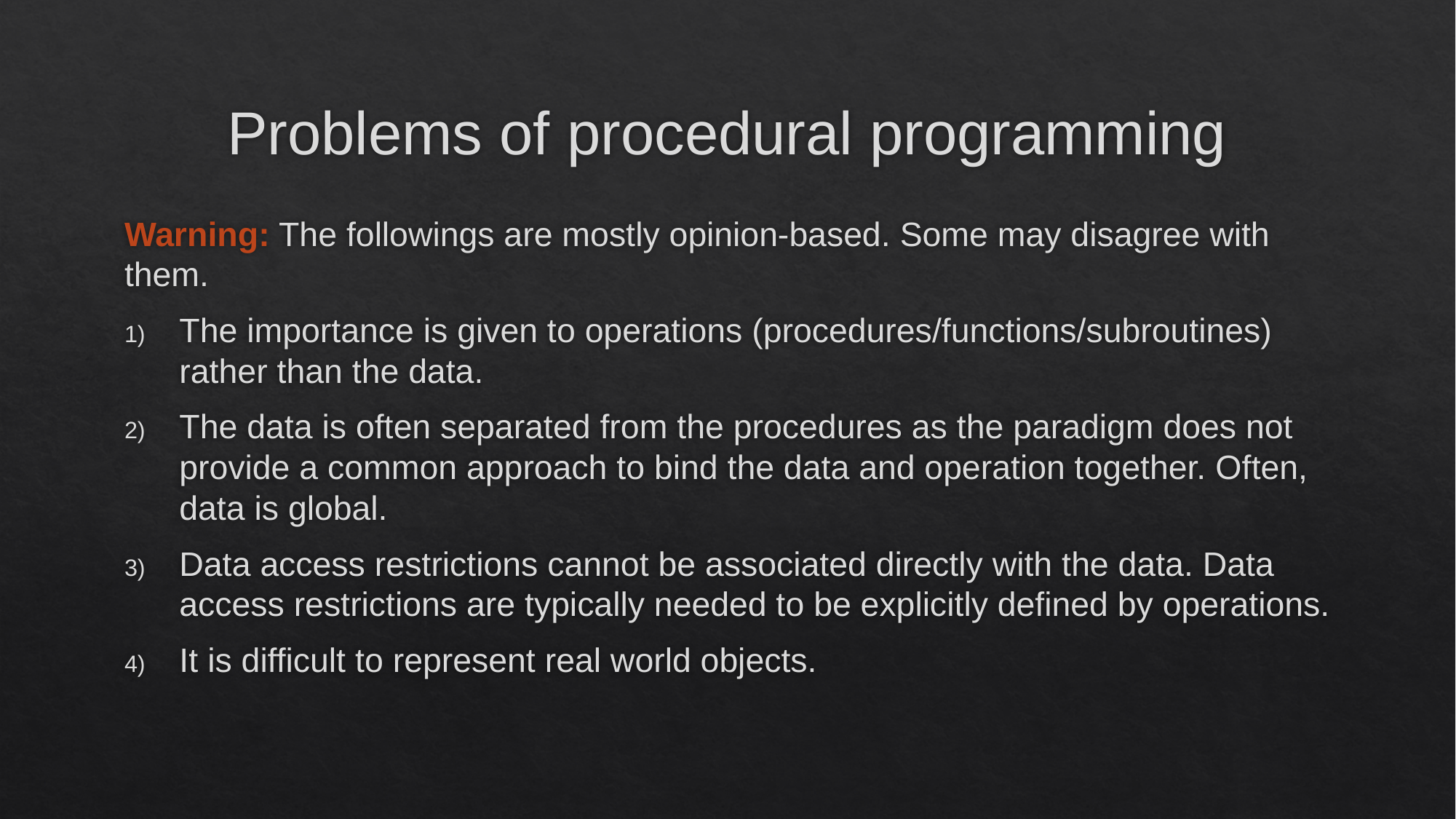

# Problems of procedural programming
Warning: The followings are mostly opinion-based. Some may disagree with them.
The importance is given to operations (procedures/functions/subroutines) rather than the data.
The data is often separated from the procedures as the paradigm does not provide a common approach to bind the data and operation together. Often, data is global.
Data access restrictions cannot be associated directly with the data. Data access restrictions are typically needed to be explicitly defined by operations.
It is difficult to represent real world objects.